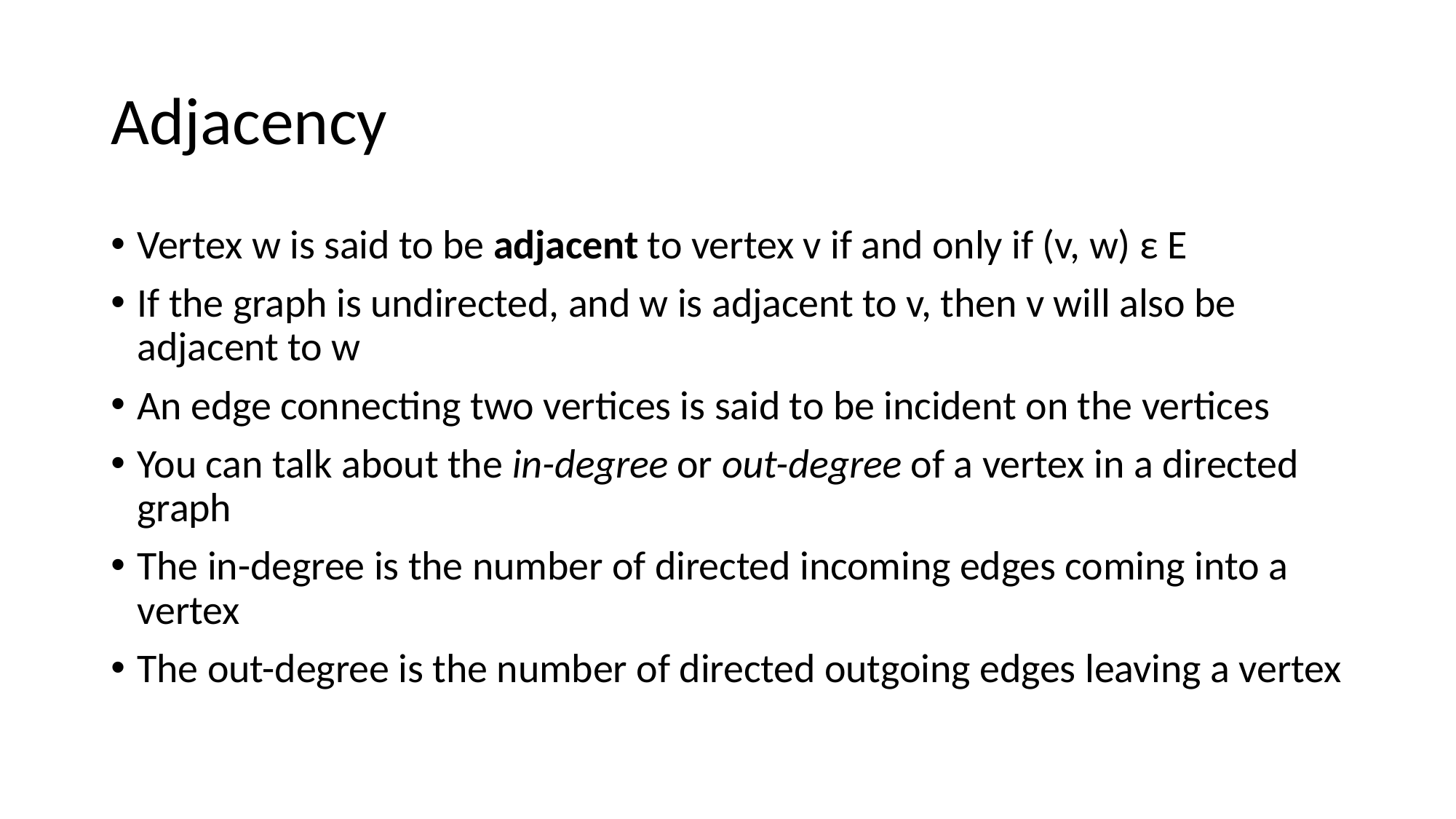

# Adjacency
Vertex w is said to be adjacent to vertex v if and only if (v, w) ε E
If the graph is undirected, and w is adjacent to v, then v will also be adjacent to w
An edge connecting two vertices is said to be incident on the vertices
You can talk about the in-degree or out-degree of a vertex in a directed graph
The in-degree is the number of directed incoming edges coming into a vertex
The out-degree is the number of directed outgoing edges leaving a vertex